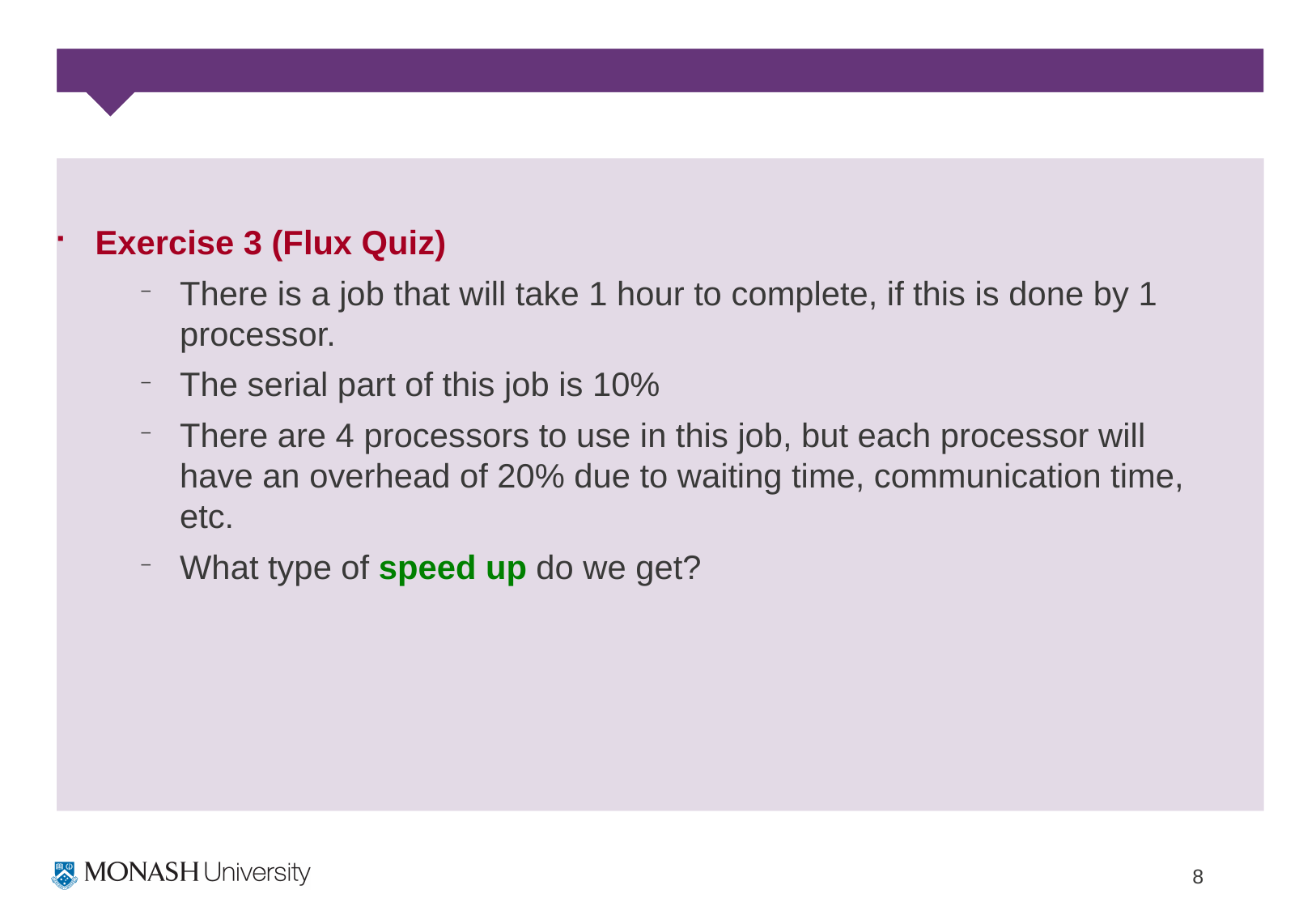

Exercise 3 (Flux Quiz)
There is a job that will take 1 hour to complete, if this is done by 1 processor.
The serial part of this job is 10%
There are 4 processors to use in this job, but each processor will have an overhead of 20% due to waiting time, communication time, etc.
What type of speed up do we get?